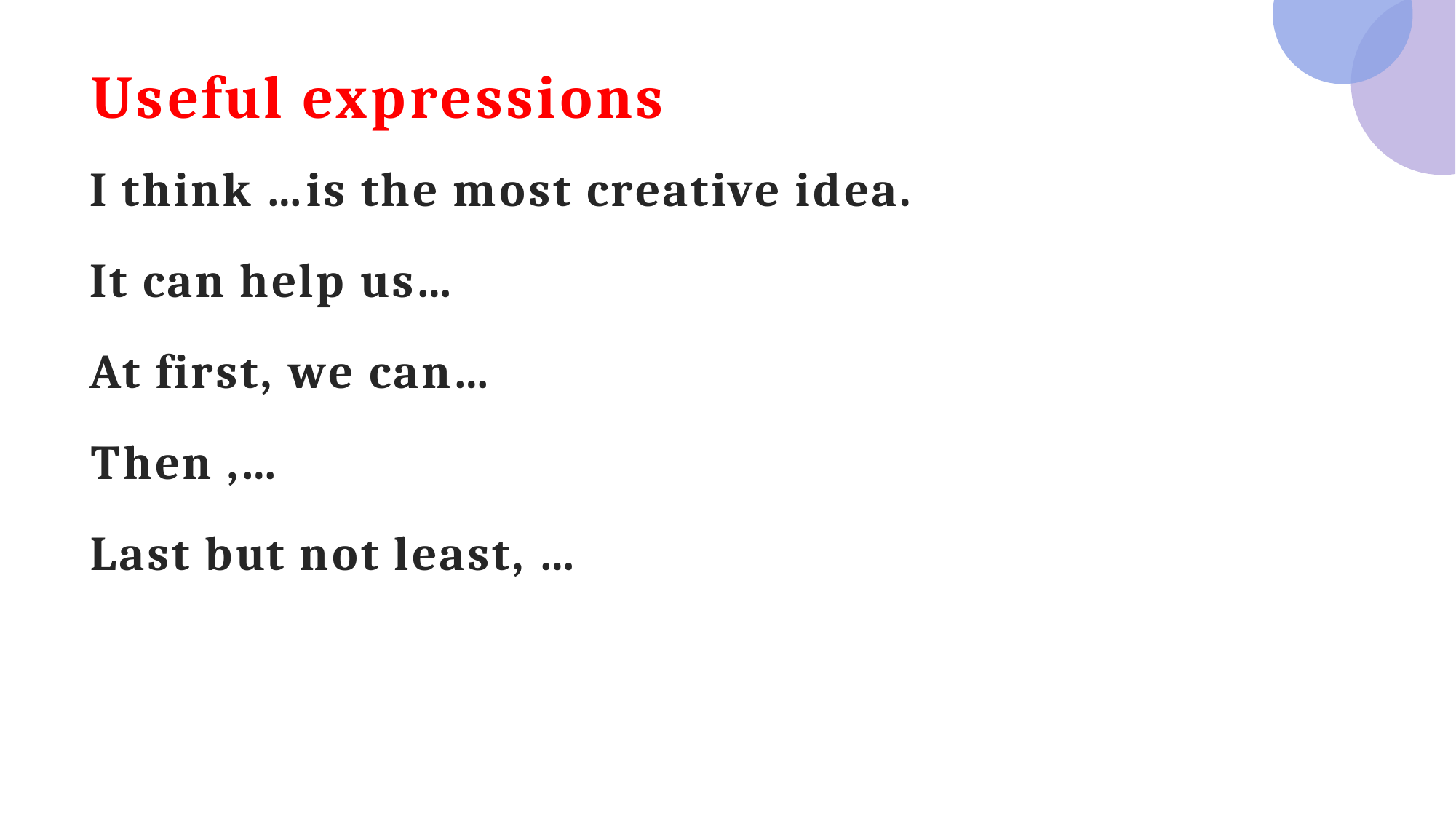

# Useful expressions
I think …is the most creative idea.
It can help us…
At first, we can…
Then ,…
Last but not least, …